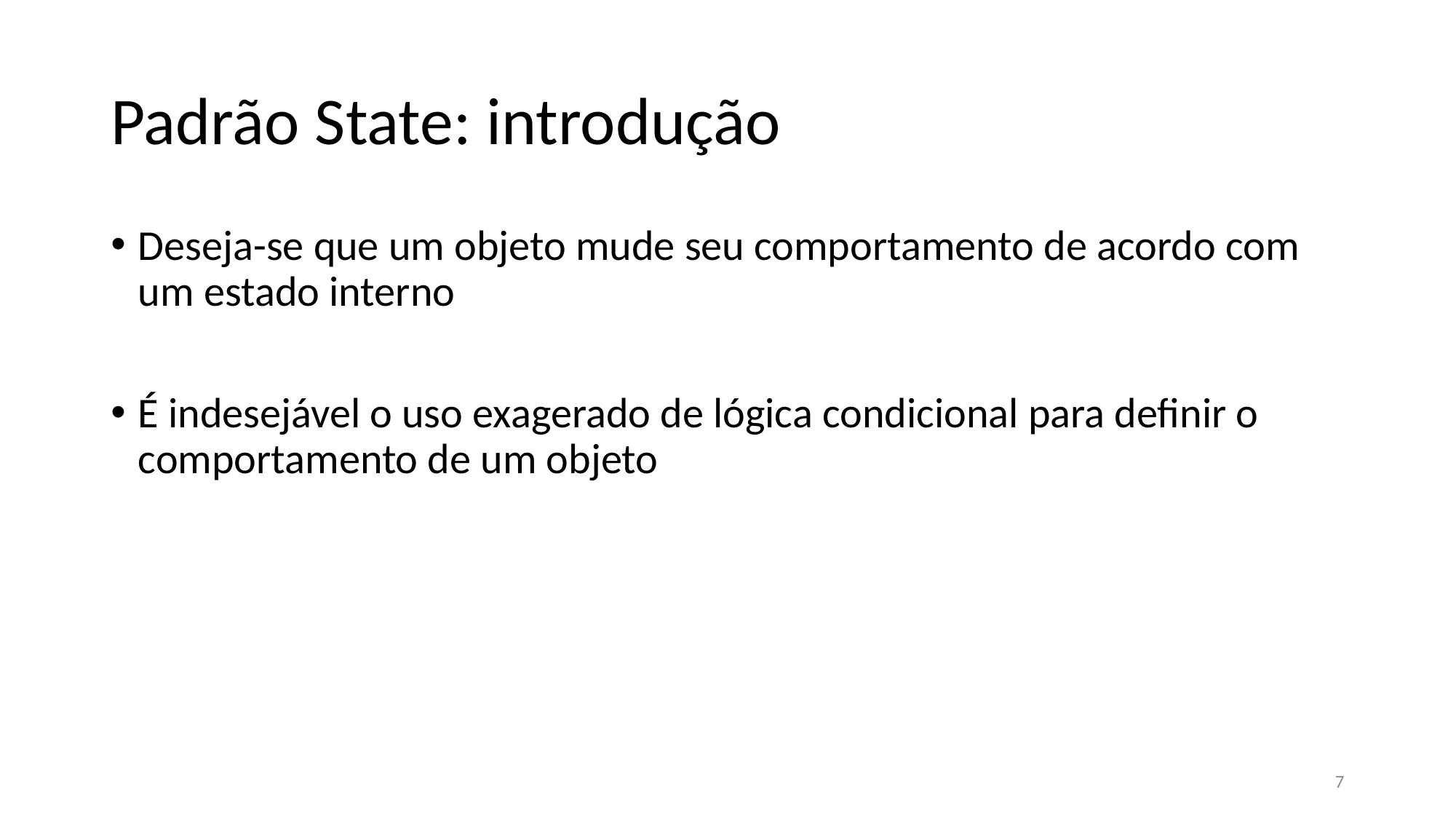

# Padrão State: introdução
Deseja-se que um objeto mude seu comportamento de acordo com um estado interno

É indesejável o uso exagerado de lógica condicional para definir o comportamento de um objeto
7